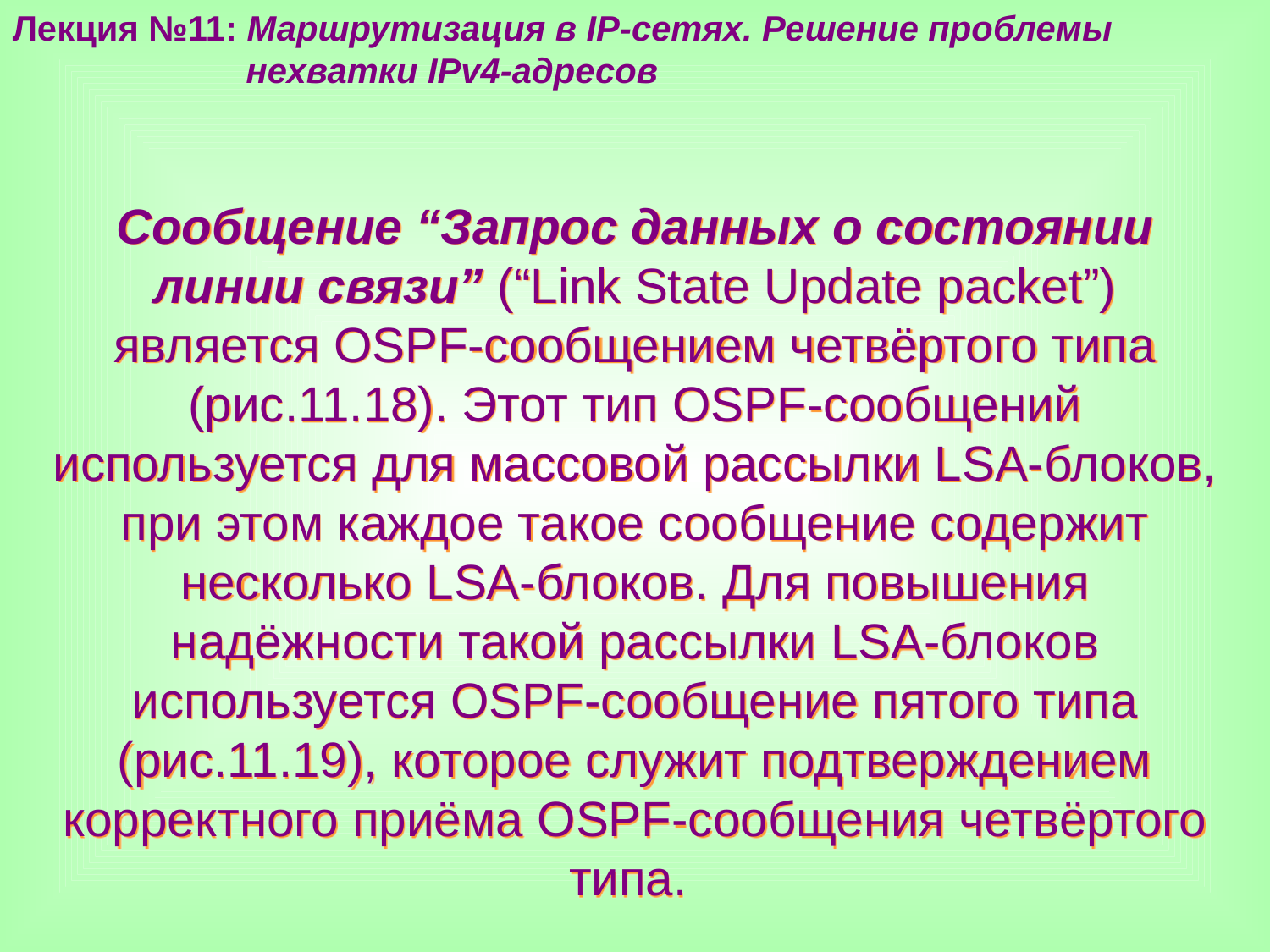

Лекция №11: Маршрутизация в IP-сетях. Решение проблемы
                        нехватки IPv4-адресов
Сообщение “Запрос данных о состоянии линии связи” (“Link State Update packet”) является OSPF-сообщением четвёртого типа (рис.11.18). Этот тип OSPF-сообщений используется для массовой рассылки LSA-блоков, при этом каждое такое сообщение содержит несколько LSA-блоков. Для повышения надёжности такой рассылки LSA-блоков используется OSPF-сообщение пятого типа (рис.11.19), которое служит подтверждением корректного приёма OSPF-сообщения четвёртого типа.